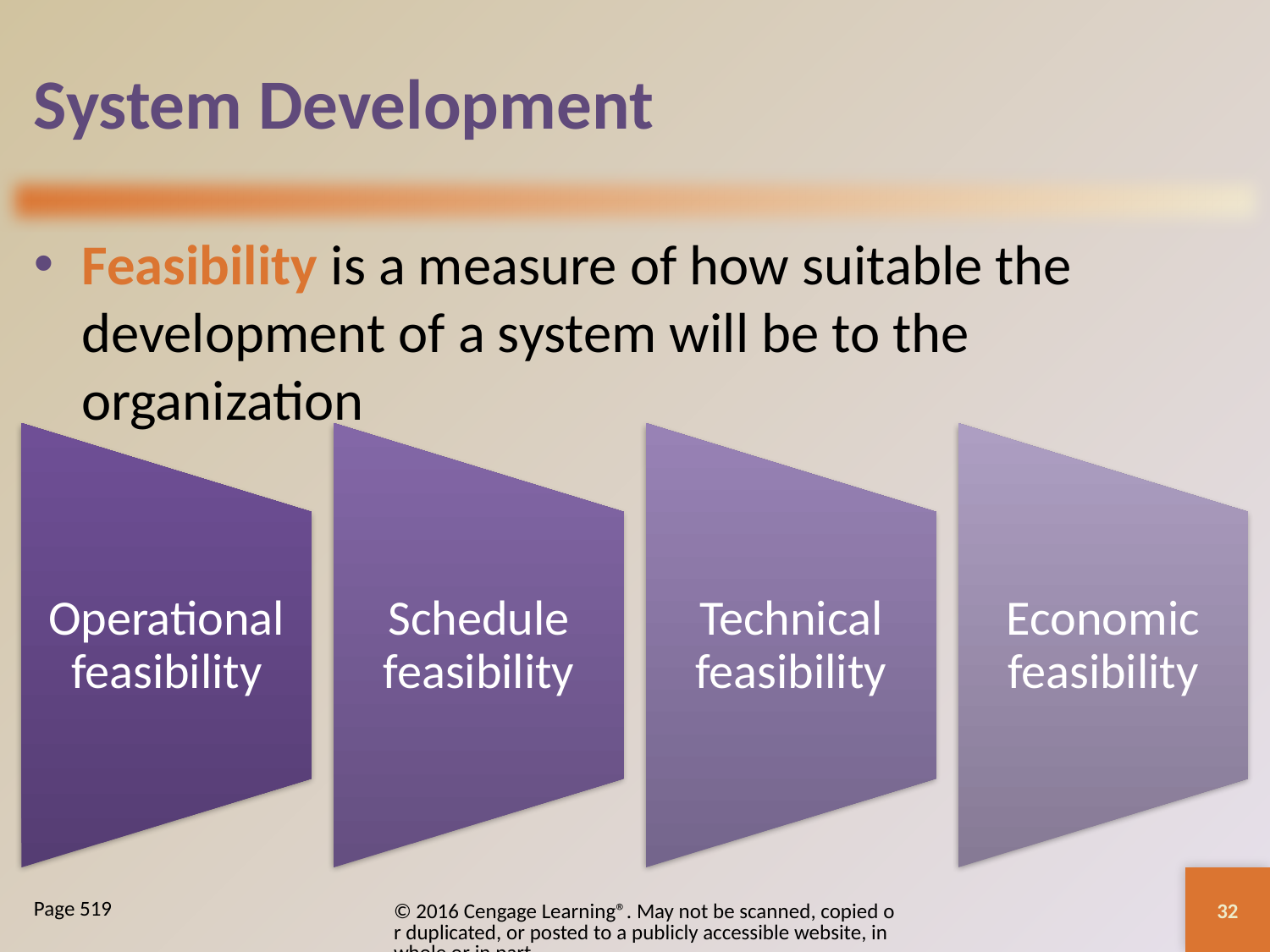

# System Development
Feasibility is a measure of how suitable the development of a system will be to the organization
Operational feasibility
Schedule feasibility
Technical feasibility
Economic feasibility
32
© 2016 Cengage Learning®. May not be scanned, copied or duplicated, or posted to a publicly accessible website, in whole or in part.
Page 519